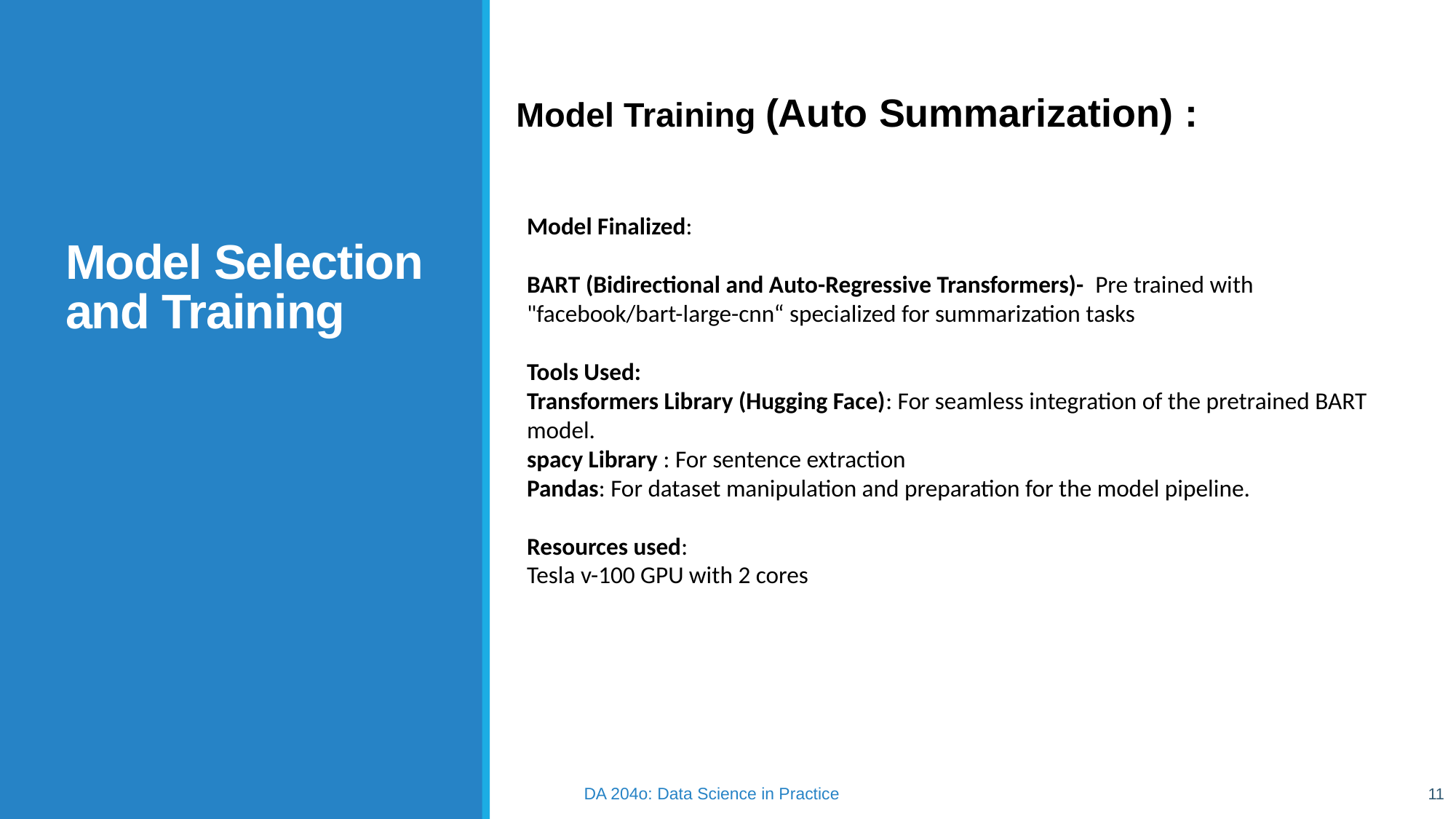

# Model Selection and Training
Model Training (Auto Summarization) :

Model Finalized:
BART (Bidirectional and Auto-Regressive Transformers)-  Pre trained with "facebook/bart-large-cnn“ specialized for summarization tasks

Tools Used:
Transformers Library (Hugging Face): For seamless integration of the pretrained BART model.
spacy Library : For sentence extraction
Pandas: For dataset manipulation and preparation for the model pipeline.

Resources used:
Tesla v-100 GPU with 2 cores

11
DA 204o: Data Science in Practice